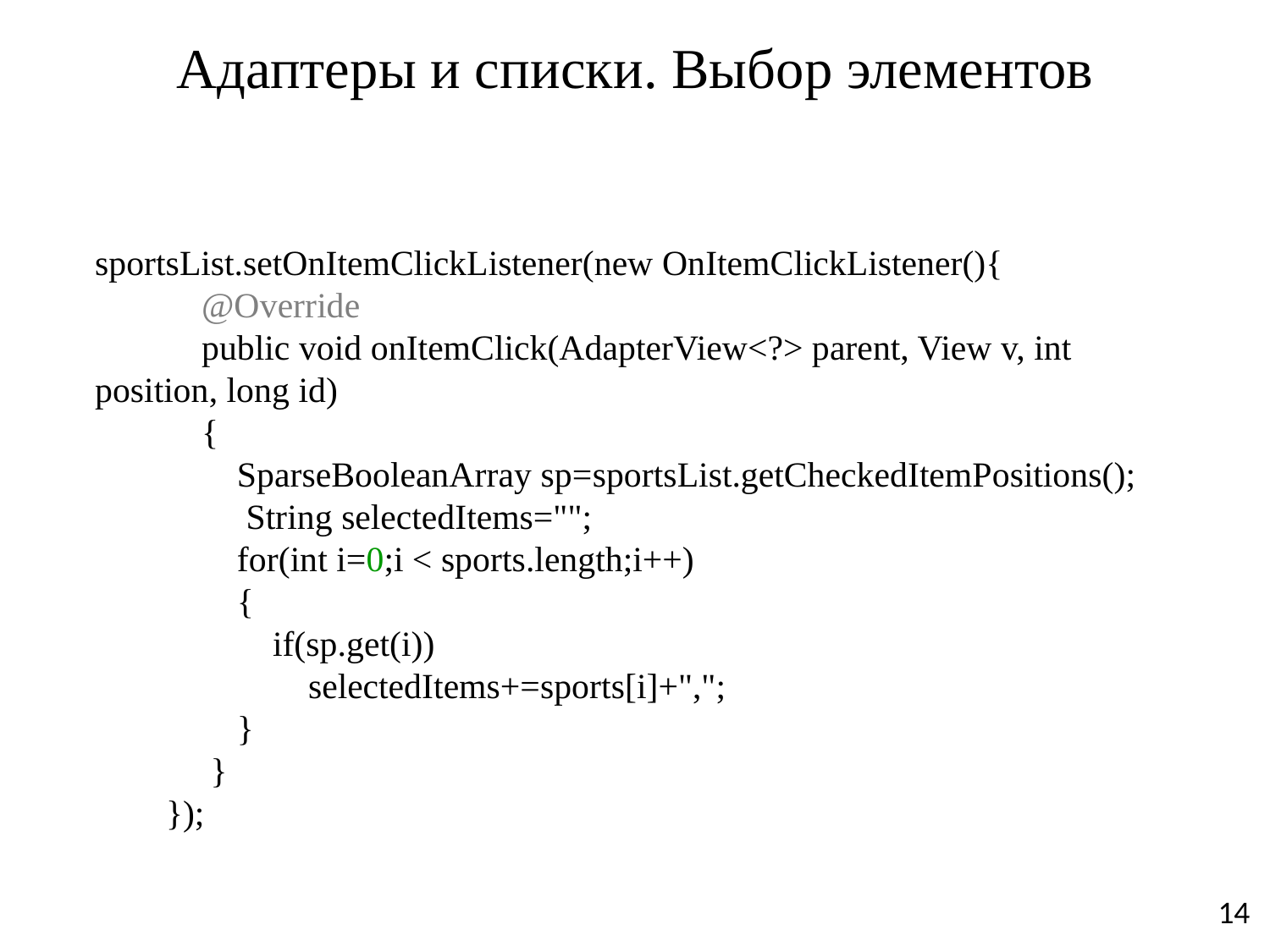

# Адаптеры и списки. Выбор элементов
sportsList.setOnItemClickListener(new OnItemClickListener(){
            @Override
            public void onItemClick(AdapterView<?> parent, View v, int position, long id)
            {
                SparseBooleanArray sp=sportsList.getCheckedItemPositions();
                 String selectedItems="";
                for(int i=0;i < sports.length;i++)
                {
                    if(sp.get(i))
                        selectedItems+=sports[i]+",";
                }
             }
        });
14